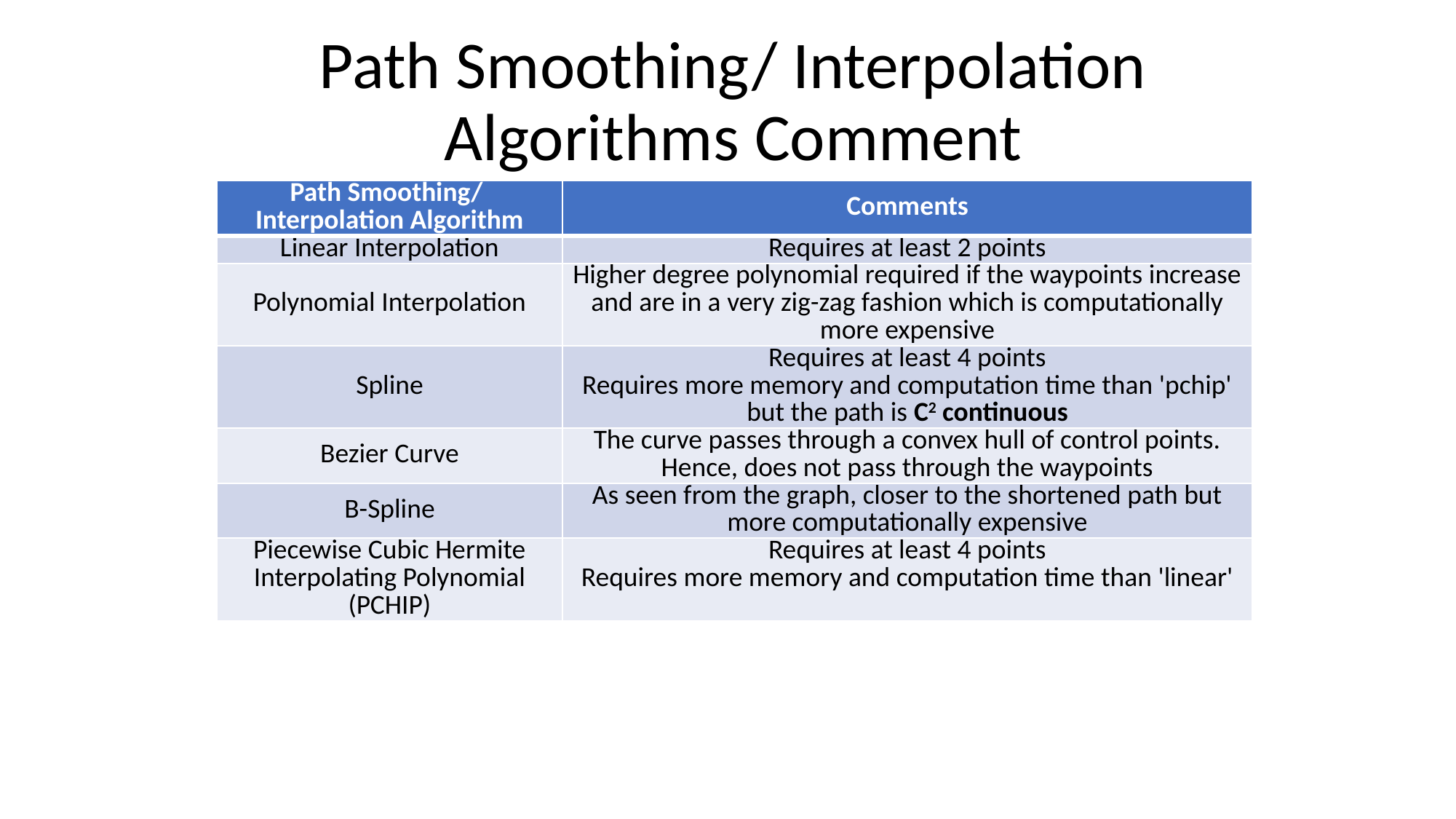

# Path Smoothing/ Interpolation Algorithms Comment
| Path Smoothing/ Interpolation Algorithm | Comments |
| --- | --- |
| Linear Interpolation | Requires at least 2 points |
| Polynomial Interpolation | Higher degree polynomial required if the waypoints increase and are in a very zig-zag fashion which is computationally more expensive |
| Spline | Requires at least 4 points Requires more memory and computation time than 'pchip' but the path is C2 continuous |
| Bezier Curve | The curve passes through a convex hull of control points. Hence, does not pass through the waypoints |
| B-Spline | As seen from the graph, closer to the shortened path but more computationally expensive |
| Piecewise Cubic Hermite Interpolating Polynomial (PCHIP) | Requires at least 4 points Requires more memory and computation time than 'linear' |